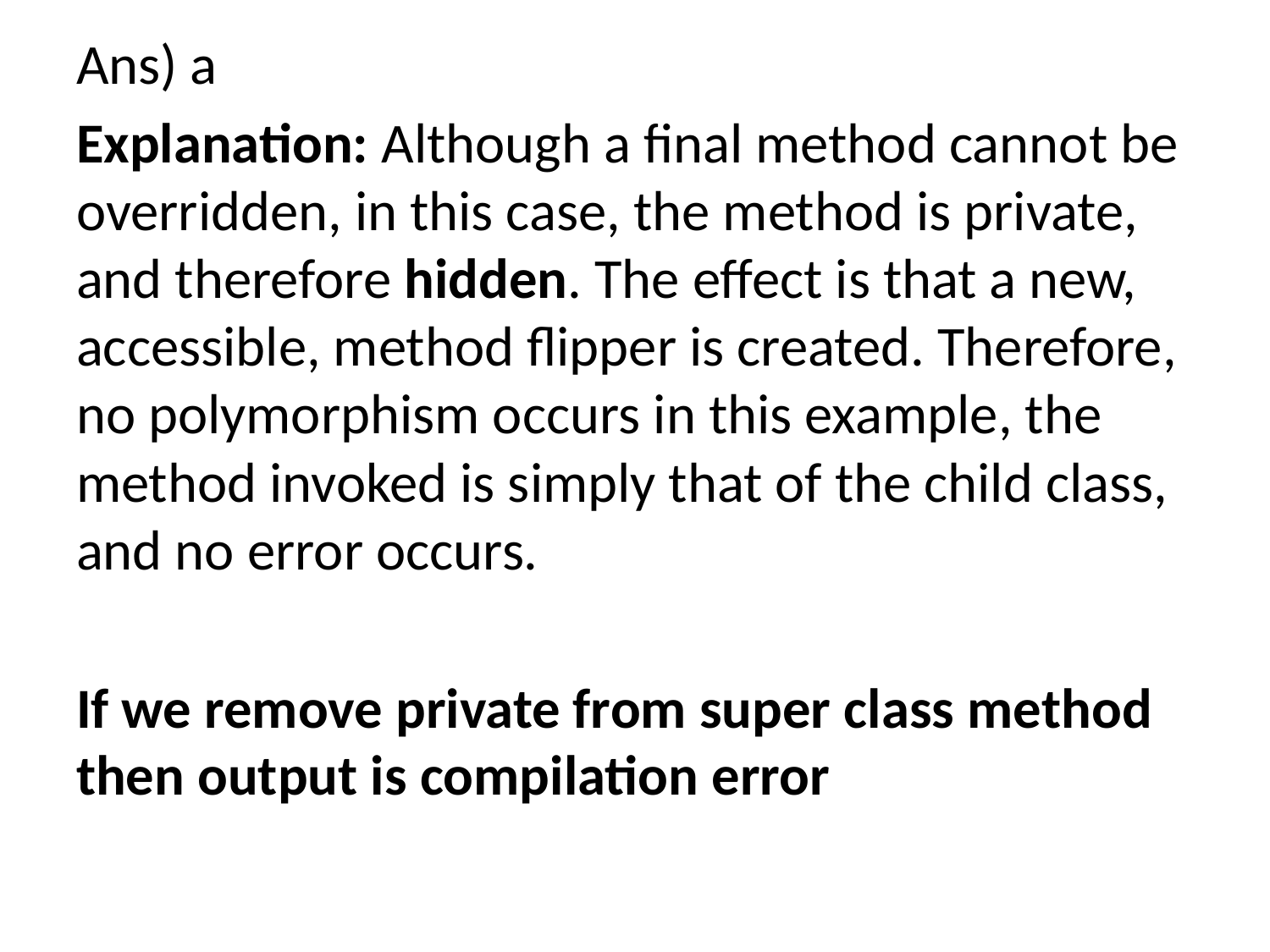

Ans) a
Explanation: Although a final method cannot be overridden, in this case, the method is private, and therefore hidden. The effect is that a new, accessible, method flipper is created. Therefore, no polymorphism occurs in this example, the method invoked is simply that of the child class, and no error occurs.

If we remove private from super class method then output is compilation error